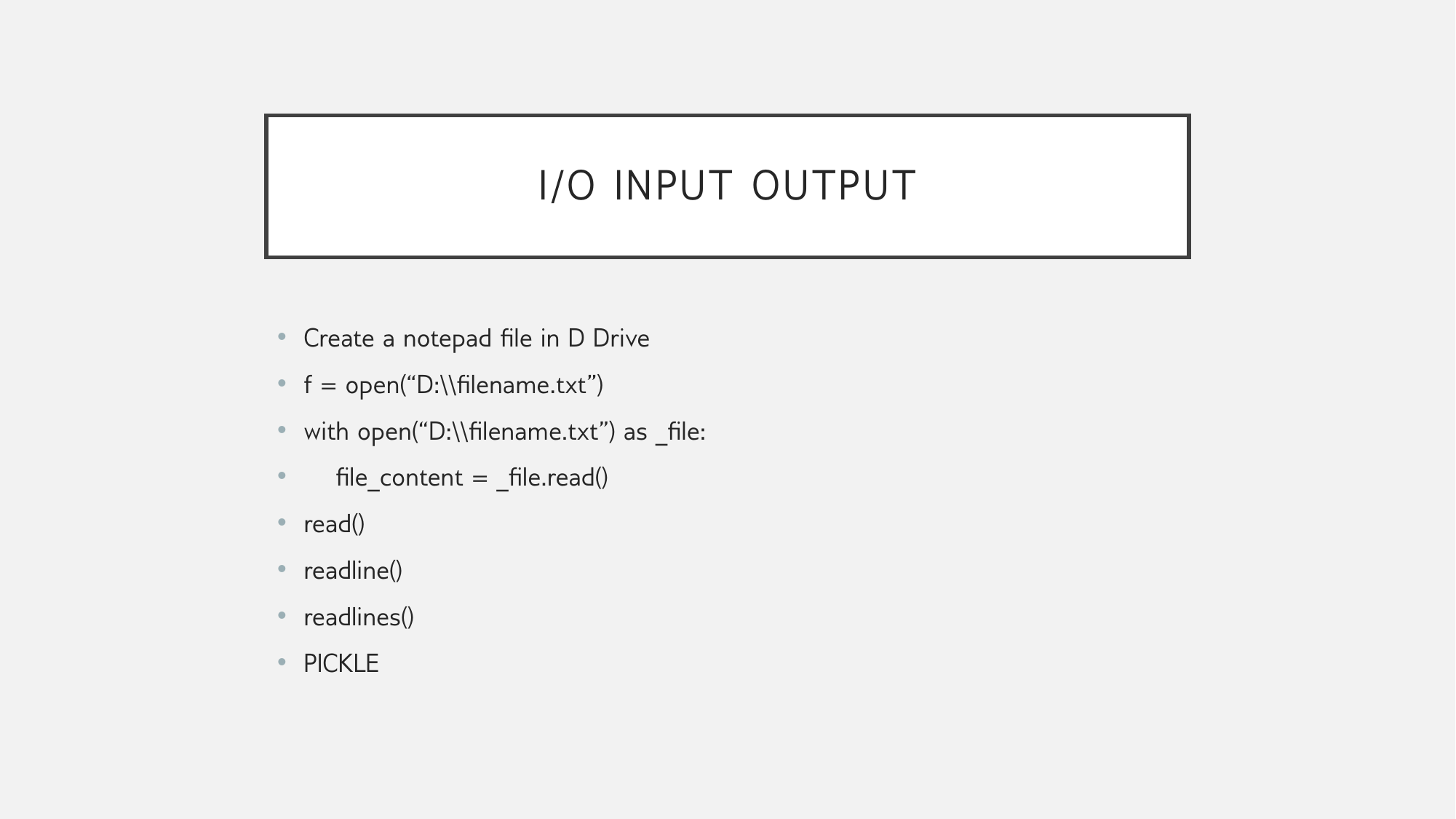

# I/O Input Output
Create a notepad file in D Drive
f = open(“D:\\filename.txt”)
with open(“D:\\filename.txt”) as _file:
    file_content = _file.read()
read()
readline()
readlines()
PICKLE